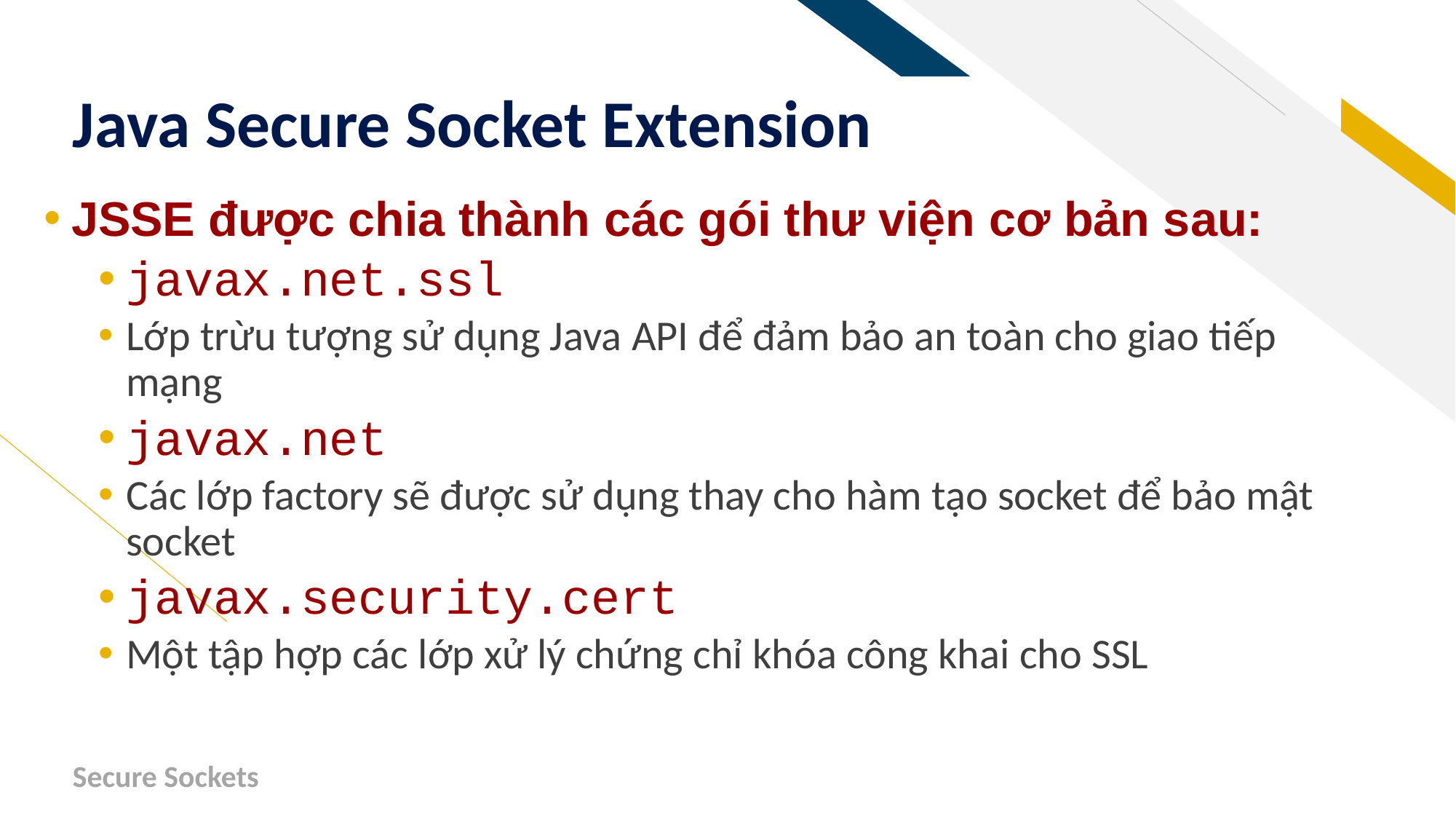

# Java Secure Socket Extension

JSSE được chia thành các gói thư viện cơ bản sau:
javax.net.ssl
Lớp trừu tượng sử dụng Java API để đảm bảo an toàn cho giao tiếp mạng
javax.net
Các lớp factory sẽ được sử dụng thay cho hàm tạo socket để bảo mật socket
javax.security.cert
Một tập hợp các lớp xử lý chứng chỉ khóa công khai cho SSL
Secure Sockets